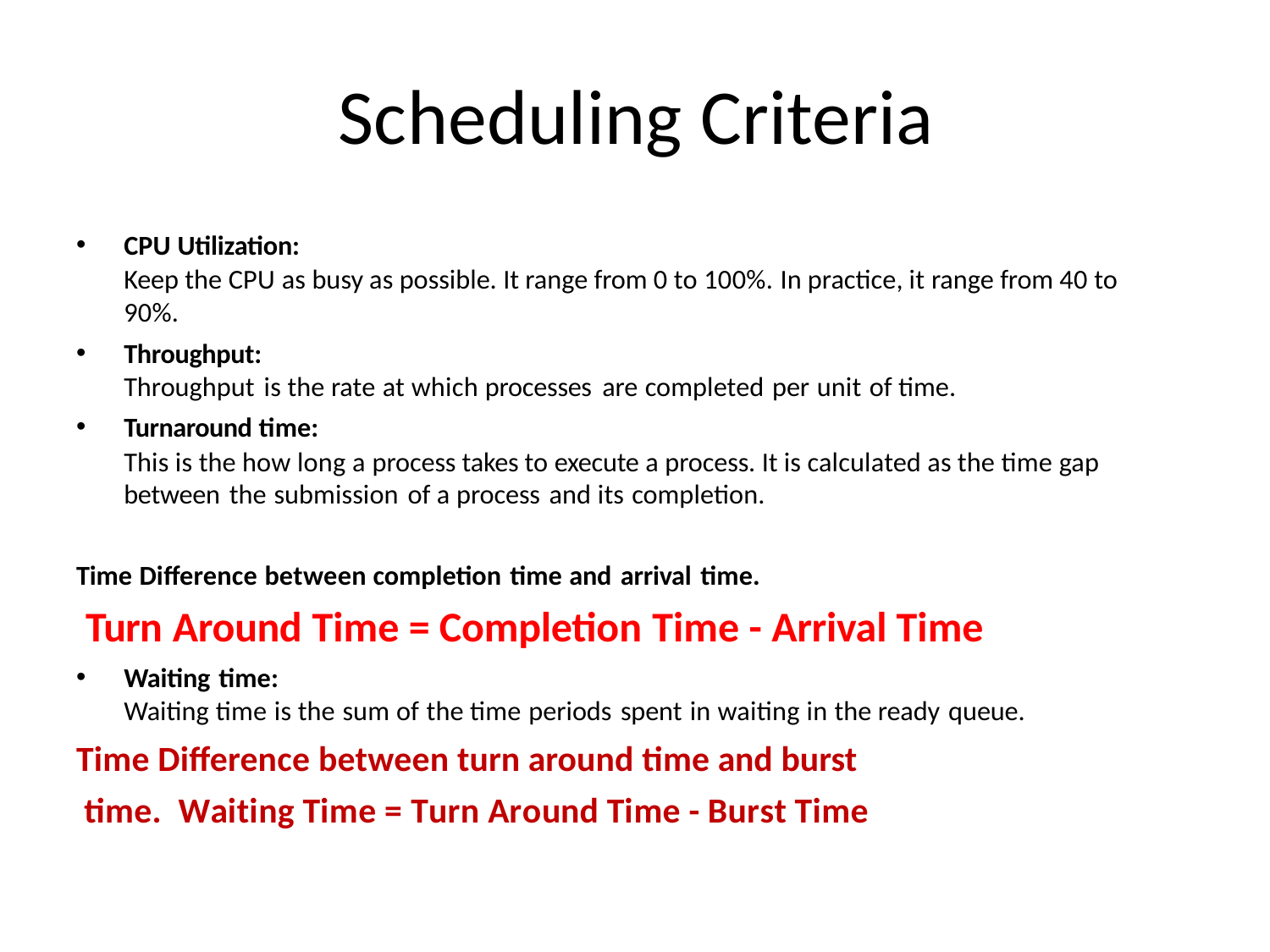

# Scheduling Criteria
CPU Utilization:
Keep the CPU as busy as possible. It range from 0 to 100%. In practice, it range from 40 to  90%.
Throughput:
Throughput is the rate at which processes are completed per unit of time.
Turnaround time:
This is the how long a process takes to execute a process. It is calculated as the time gap  between the submission of a process and its completion.

Time Difference between completion time and arrival time.
Turn Around Time = Completion Time - Arrival Time
Waiting time:
Waiting time is the sum of the time periods spent in waiting in the ready queue.
Time Difference between turn around time and burst time.  Waiting Time = Turn Around Time - Burst Time